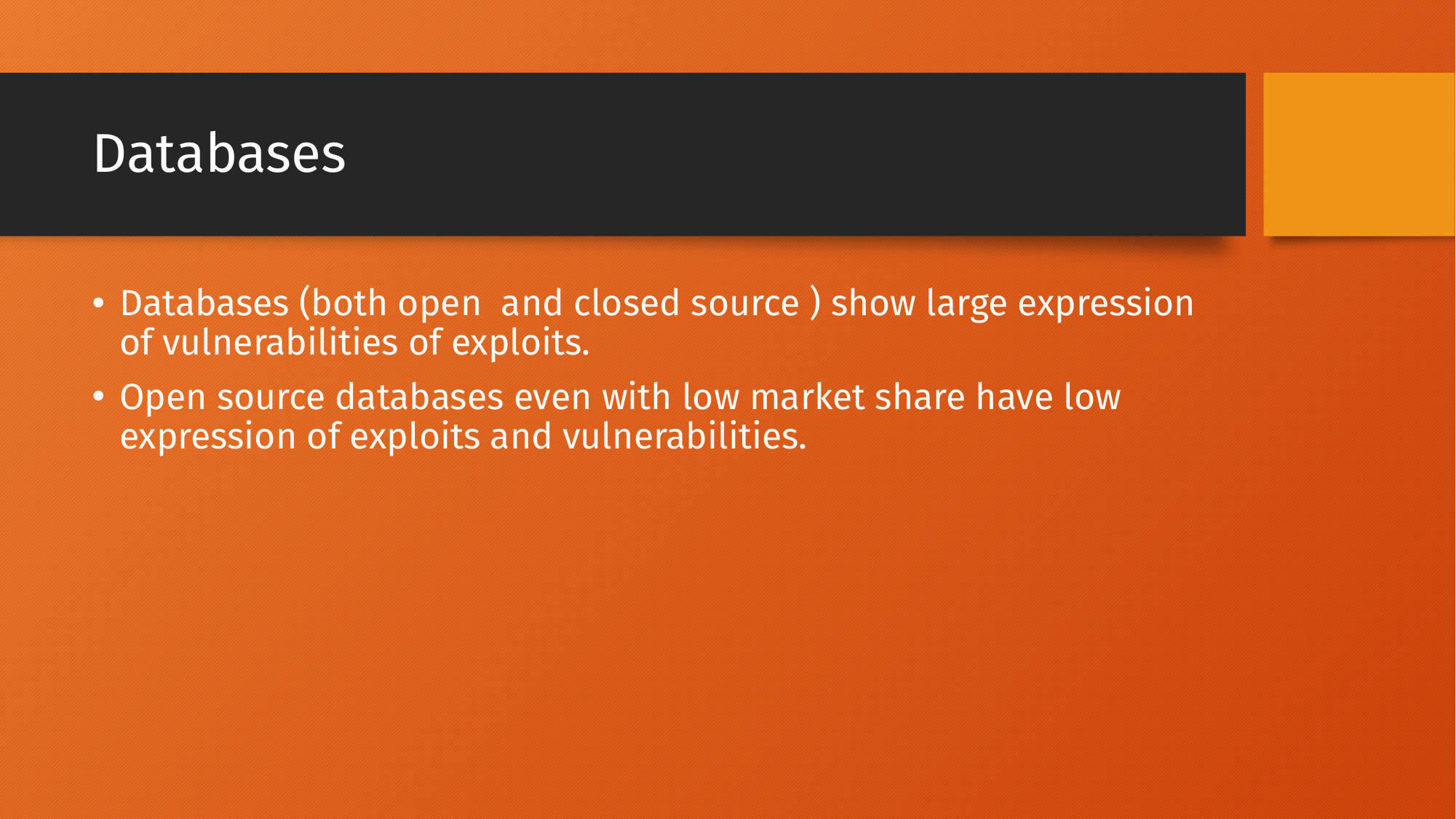

# Databases
Databases (both open  and closed source ) show large expression of vulnerabilities of exploits.
Open source databases even with low market share have low expression of exploits and vulnerabilities.